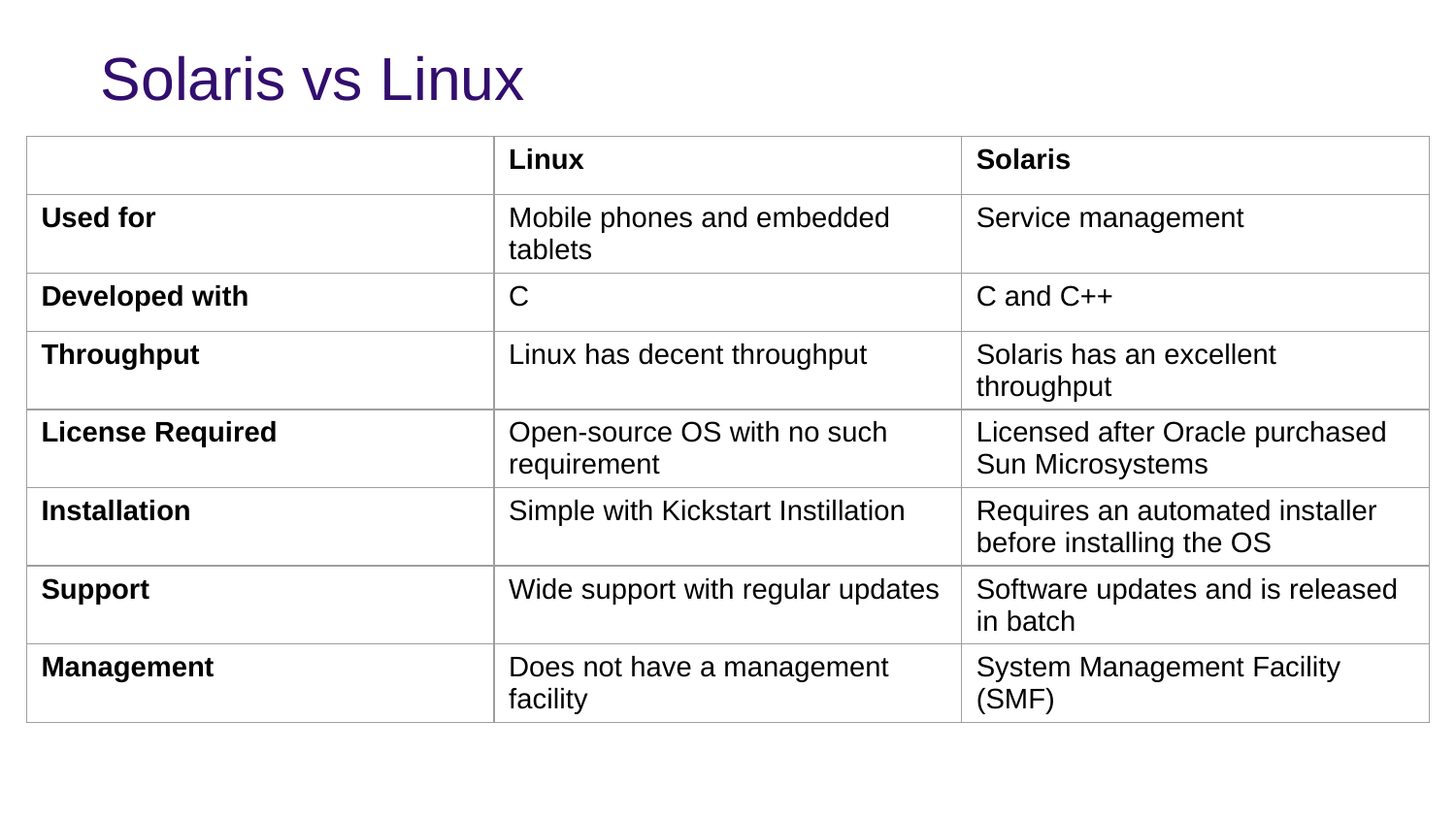

Solaris vs Linux
|  | Linux | Solaris |
| --- | --- | --- |
| Used for | Mobile phones and embedded tablets | Service management |
| Developed with | C | C and C++ |
| Throughput | Linux has decent throughput | Solaris has an excellent throughput |
| License Required | Open-source OS with no such requirement | Licensed after Oracle purchased Sun Microsystems |
| Installation | Simple with Kickstart Instillation | Requires an automated installer before installing the OS |
| Support | Wide support with regular updates | Software updates and is released in batch |
| Management | Does not have a management facility | System Management Facility (SMF) |